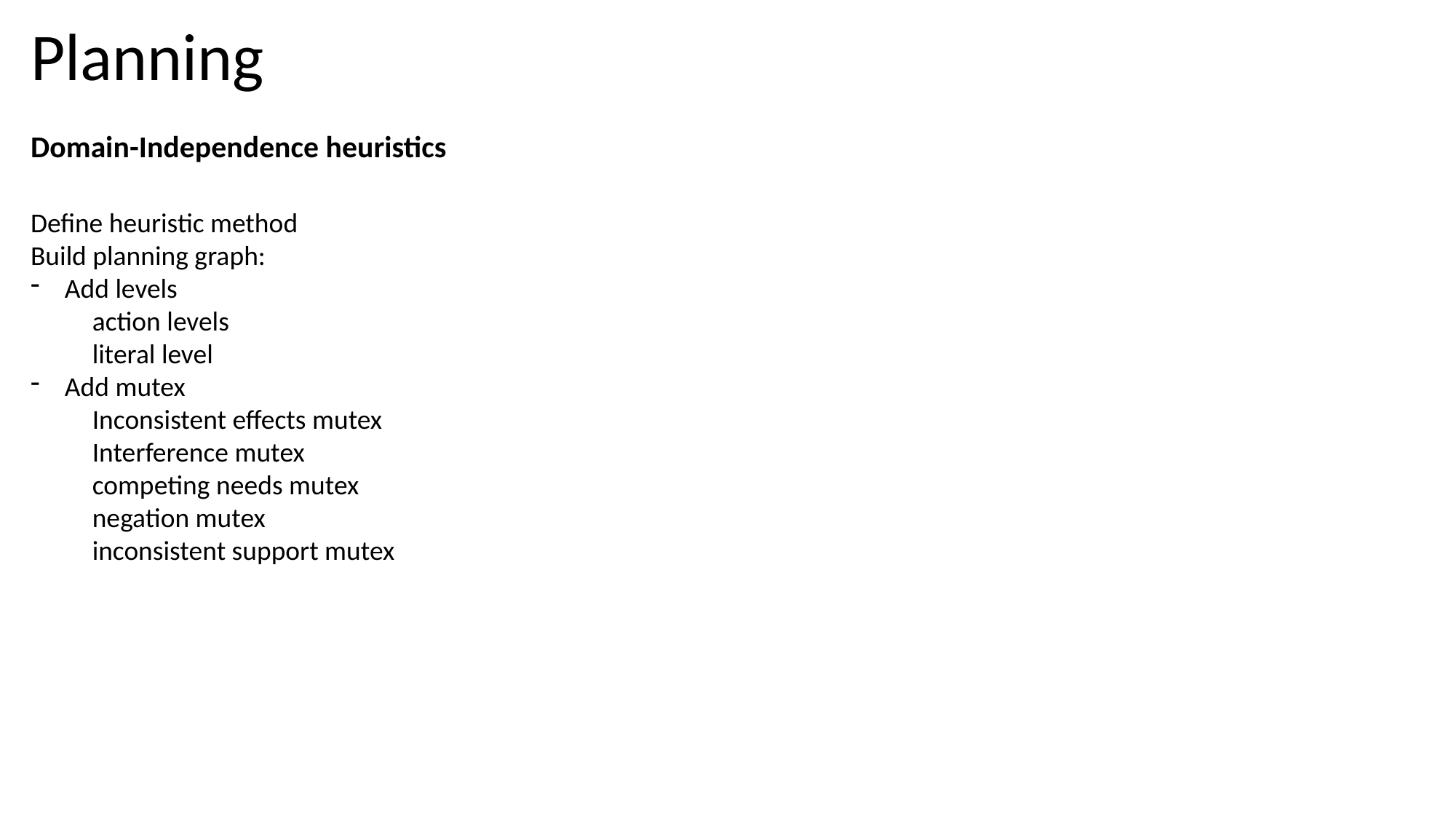

# Planning
Domain-Independence heuristics
Define heuristic method
Build planning graph:
Add levels
          action levels
          literal level
Add mutex
          Inconsistent effects mutex
          Interference mutex
          competing needs mutex
          negation mutex
          inconsistent support mutex